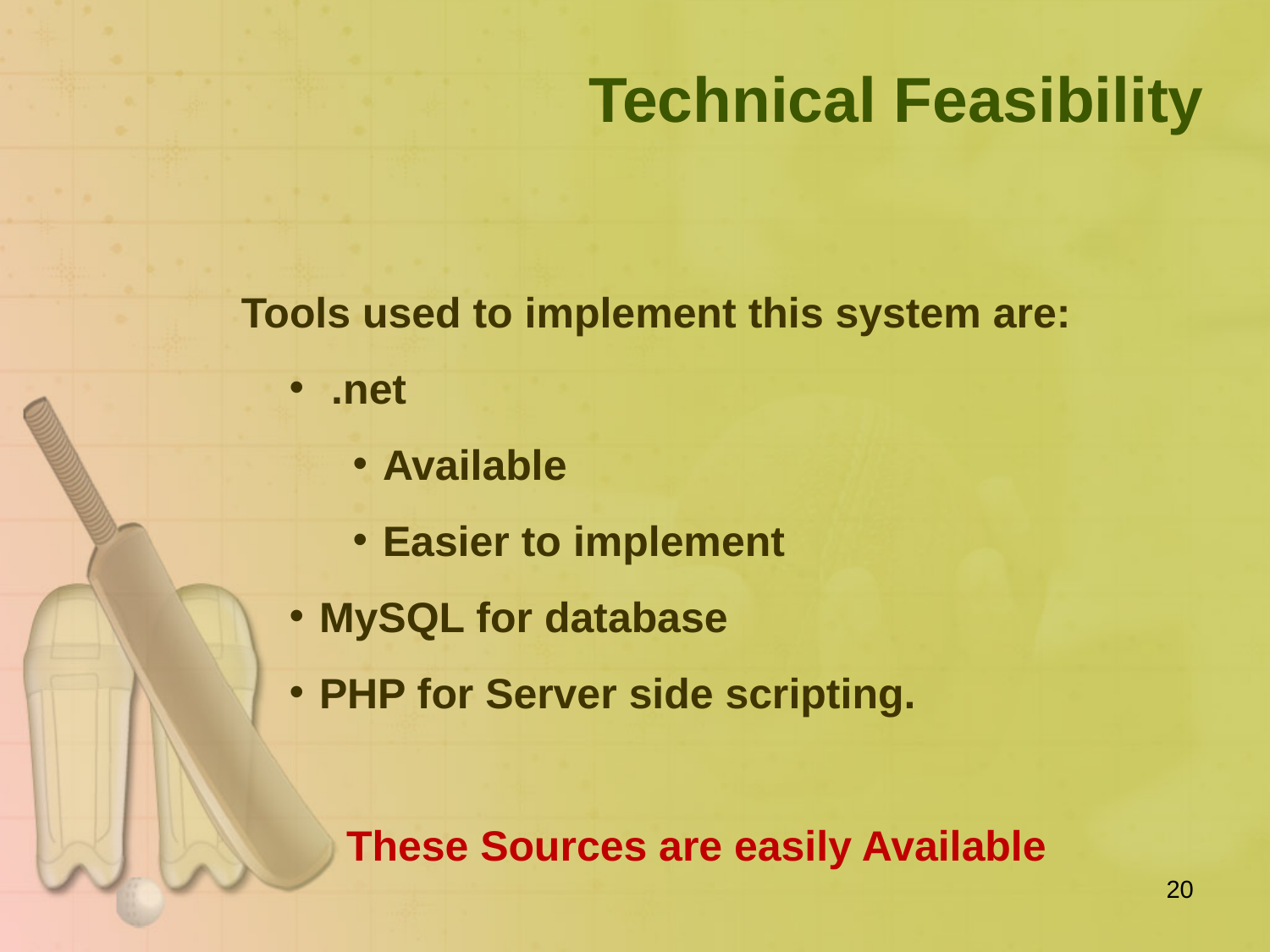

Technical Feasibility
Tools used to implement this system are:
 .net
Available
Easier to implement
MySQL for database
PHP for Server side scripting.

             These Sources are easily Available
20